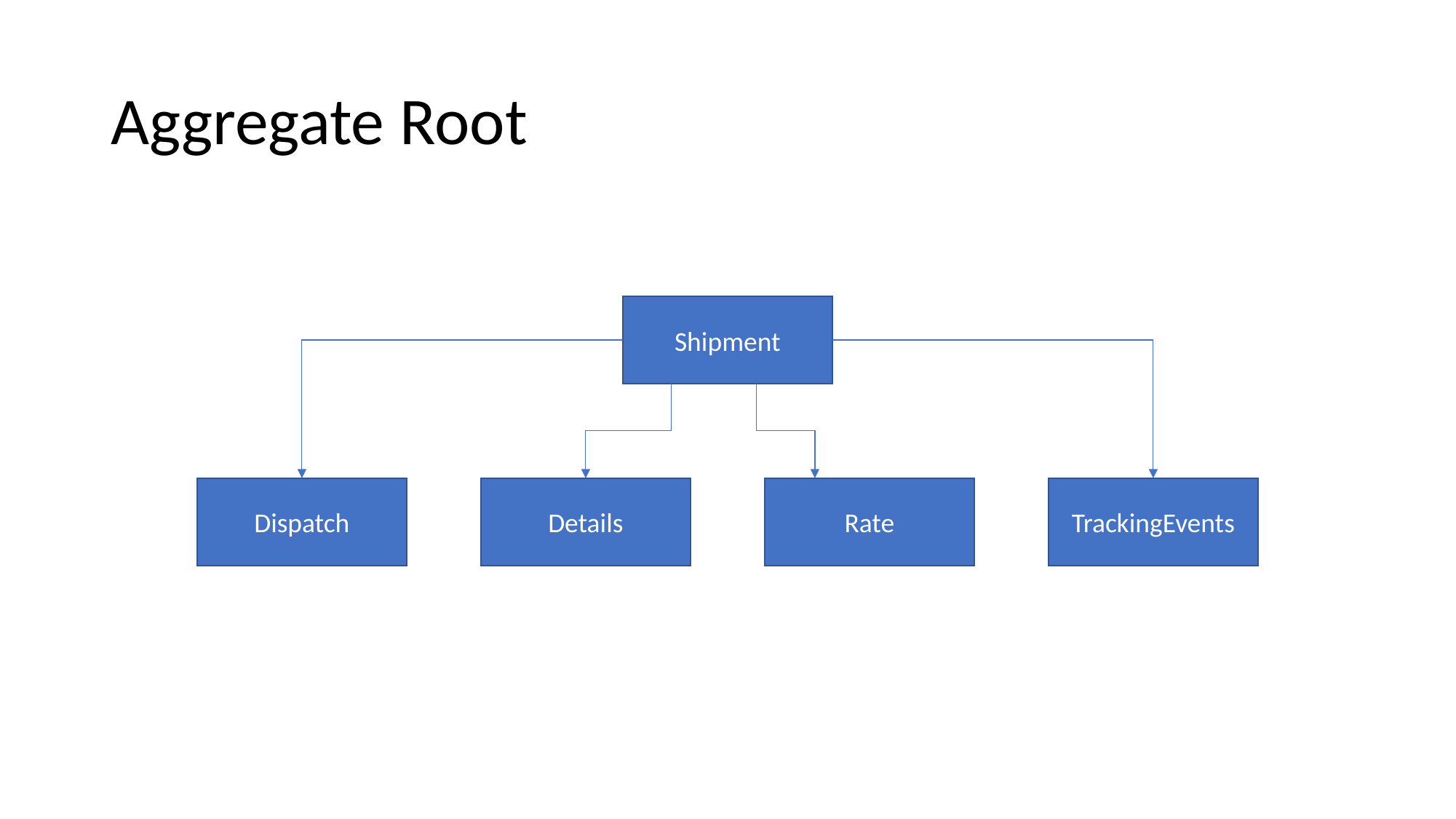

# Aggregate Root
Shipment
Dispatch
Details
Rate
TrackingEvents